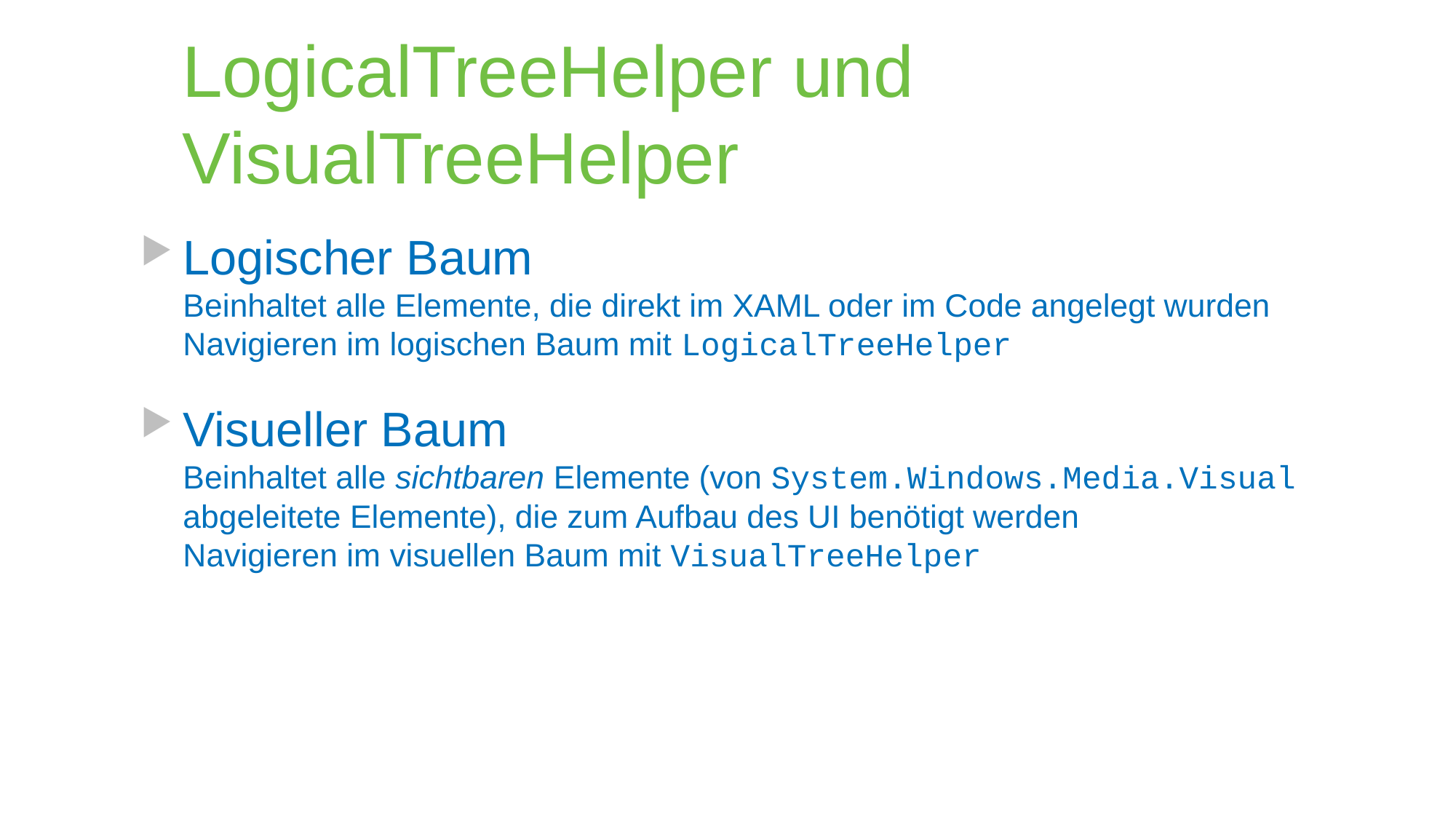

# LogicalTreeHelper und VisualTreeHelper
Logischer Baum
Beinhaltet alle Elemente, die direkt im XAML oder im Code angelegt wurden
Navigieren im logischen Baum mit LogicalTreeHelper
Visueller Baum
Beinhaltet alle sichtbaren Elemente (von System.Windows.Media.Visual abgeleitete Elemente), die zum Aufbau des UI benötigt werden
Navigieren im visuellen Baum mit VisualTreeHelper